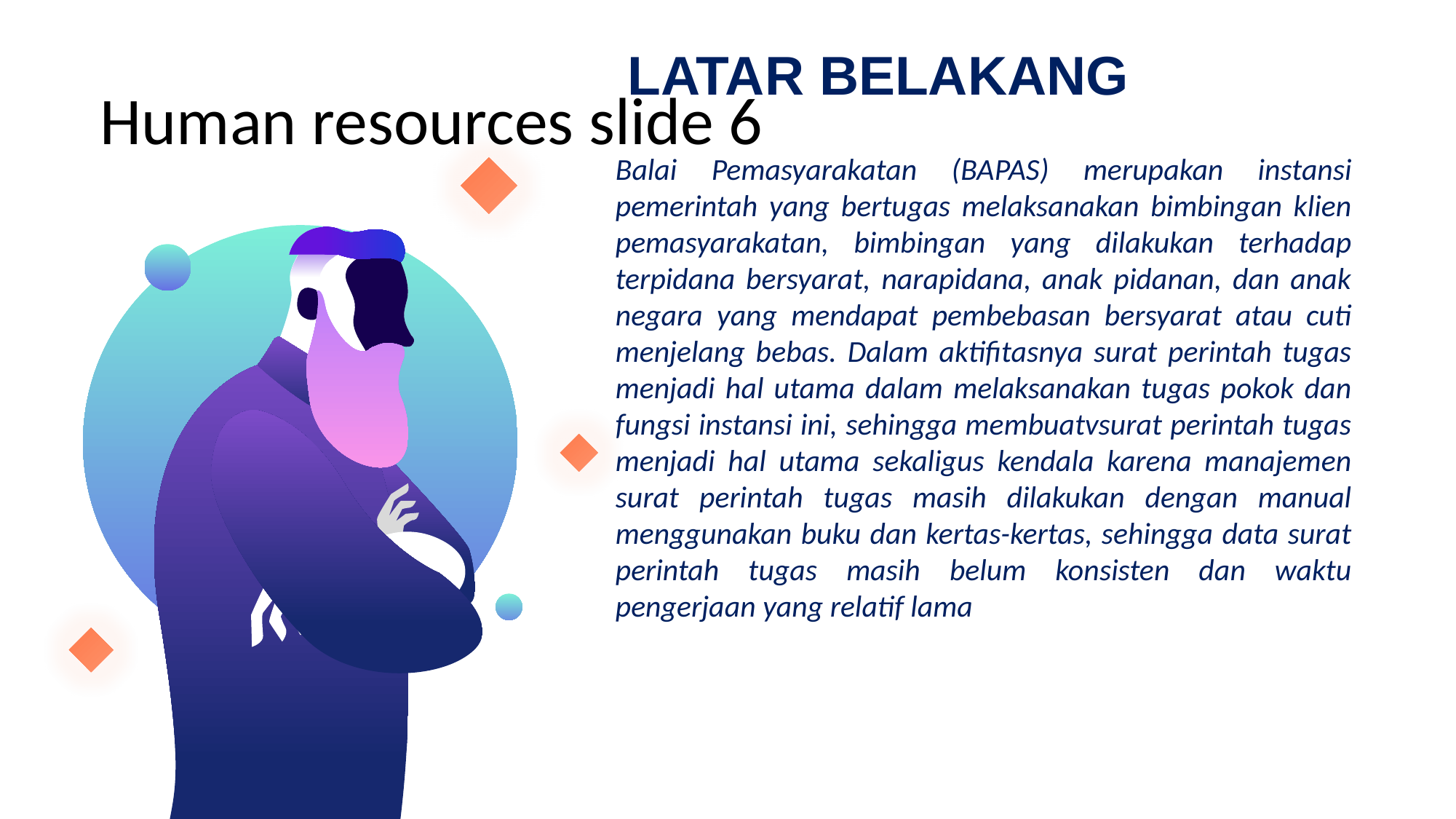

# Human resources slide 6
LATAR BELAKANG
Balai Pemasyarakatan (BAPAS) merupakan instansi pemerintah yang bertugas melaksanakan bimbingan klien pemasyarakatan, bimbingan yang dilakukan terhadap terpidana bersyarat, narapidana, anak pidanan, dan anak negara yang mendapat pembebasan bersyarat atau cuti menjelang bebas. Dalam aktifitasnya surat perintah tugas menjadi hal utama dalam melaksanakan tugas pokok dan fungsi instansi ini, sehingga membuatvsurat perintah tugas menjadi hal utama sekaligus kendala karena manajemen surat perintah tugas masih dilakukan dengan manual menggunakan buku dan kertas-kertas, sehingga data surat perintah tugas masih belum konsisten dan waktu pengerjaan yang relatif lama